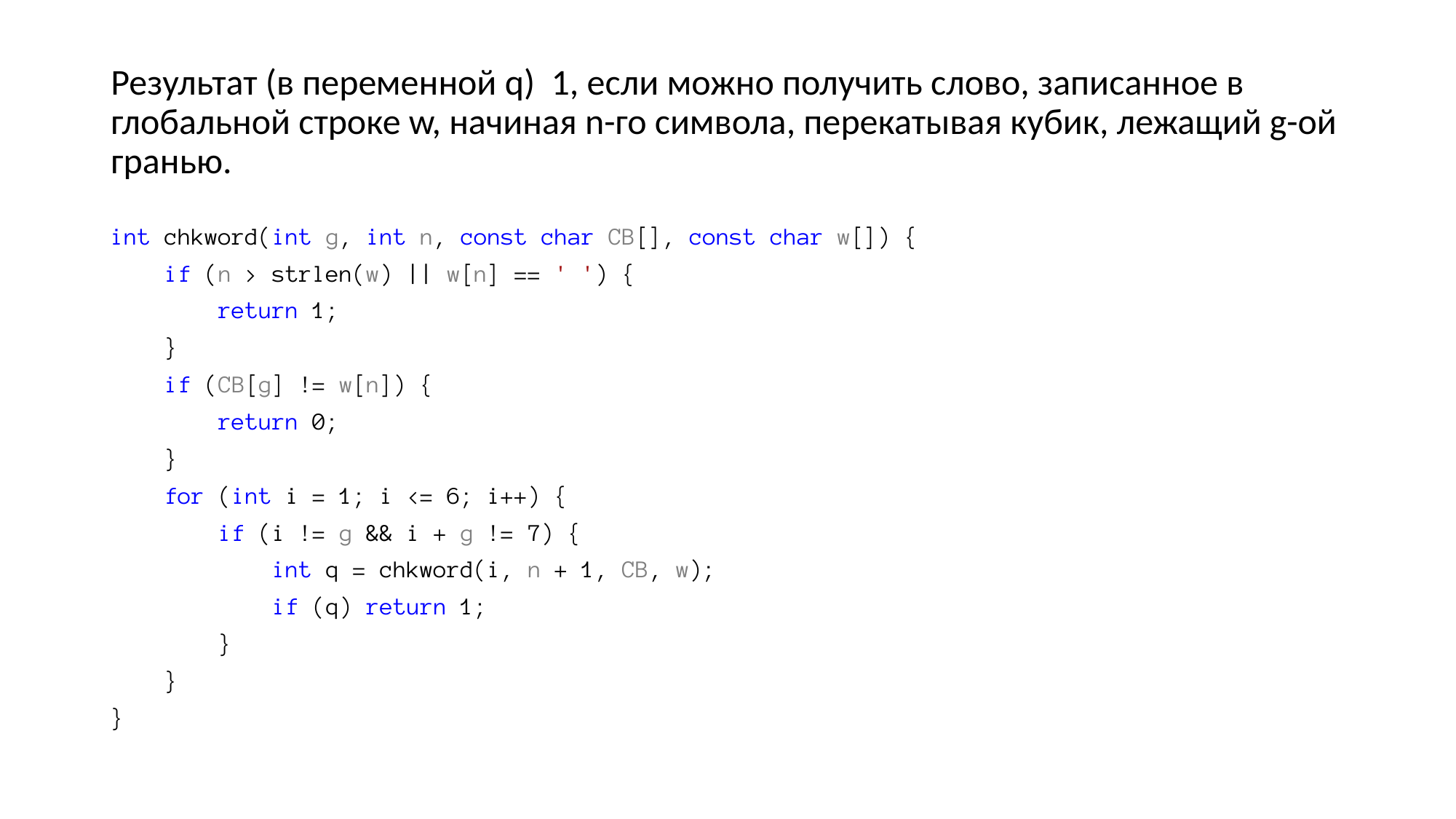

# Результат (в переменной q)  1, если можно получить слово, записанное в глобальной строке w, начиная n-го символа, перекатывая кубик, лежащий g-ой гранью.
int chkword(int g, int n, const char CB[], const char w[]) {
    if (n > strlen(w) || w[n] == ' ') {
        return 1;
    }
    if (CB[g] != w[n]) {
        return 0;
    }
    for (int i = 1; i <= 6; i++) {
        if (i != g && i + g != 7) {
            int q = chkword(i, n + 1, CB, w);
            if (q) return 1;
        }
    }
}